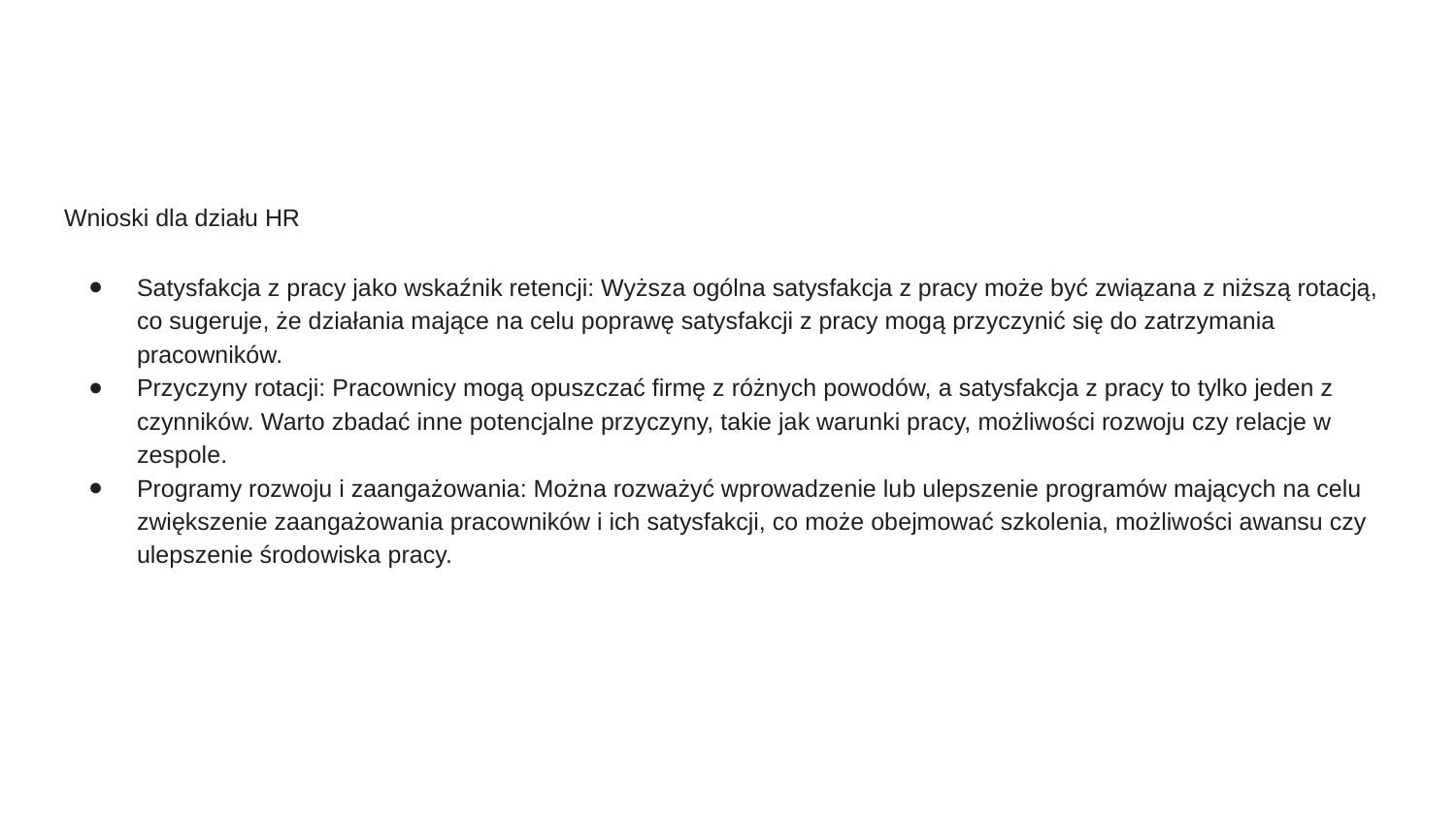

Wnioski dla działu HR
Satysfakcja z pracy jako wskaźnik retencji: Wyższa ogólna satysfakcja z pracy może być związana z niższą rotacją, co sugeruje, że działania mające na celu poprawę satysfakcji z pracy mogą przyczynić się do zatrzymania pracowników.
Przyczyny rotacji: Pracownicy mogą opuszczać firmę z różnych powodów, a satysfakcja z pracy to tylko jeden z czynników. Warto zbadać inne potencjalne przyczyny, takie jak warunki pracy, możliwości rozwoju czy relacje w zespole.
Programy rozwoju i zaangażowania: Można rozważyć wprowadzenie lub ulepszenie programów mających na celu zwiększenie zaangażowania pracowników i ich satysfakcji, co może obejmować szkolenia, możliwości awansu czy ulepszenie środowiska pracy.